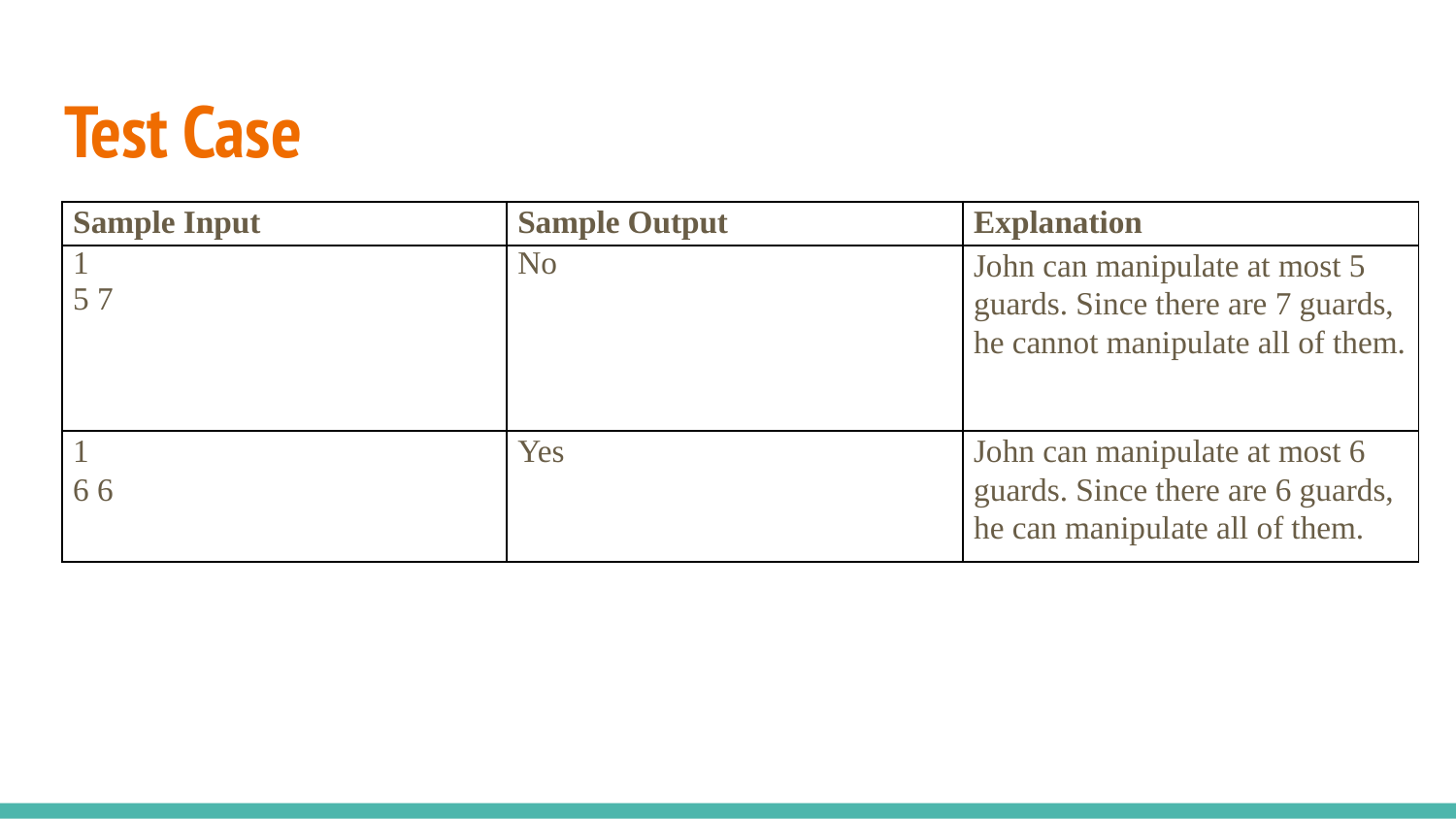

# Test Case
| Sample Input | Sample Output | Explanation |
| --- | --- | --- |
| 1 5 7 | No | John can manipulate at most 5 guards. Since there are 7 guards, he cannot manipulate all of them. |
| 1 6 6 | Yes | John can manipulate at most 6 guards. Since there are 6 guards, he can manipulate all of them. |